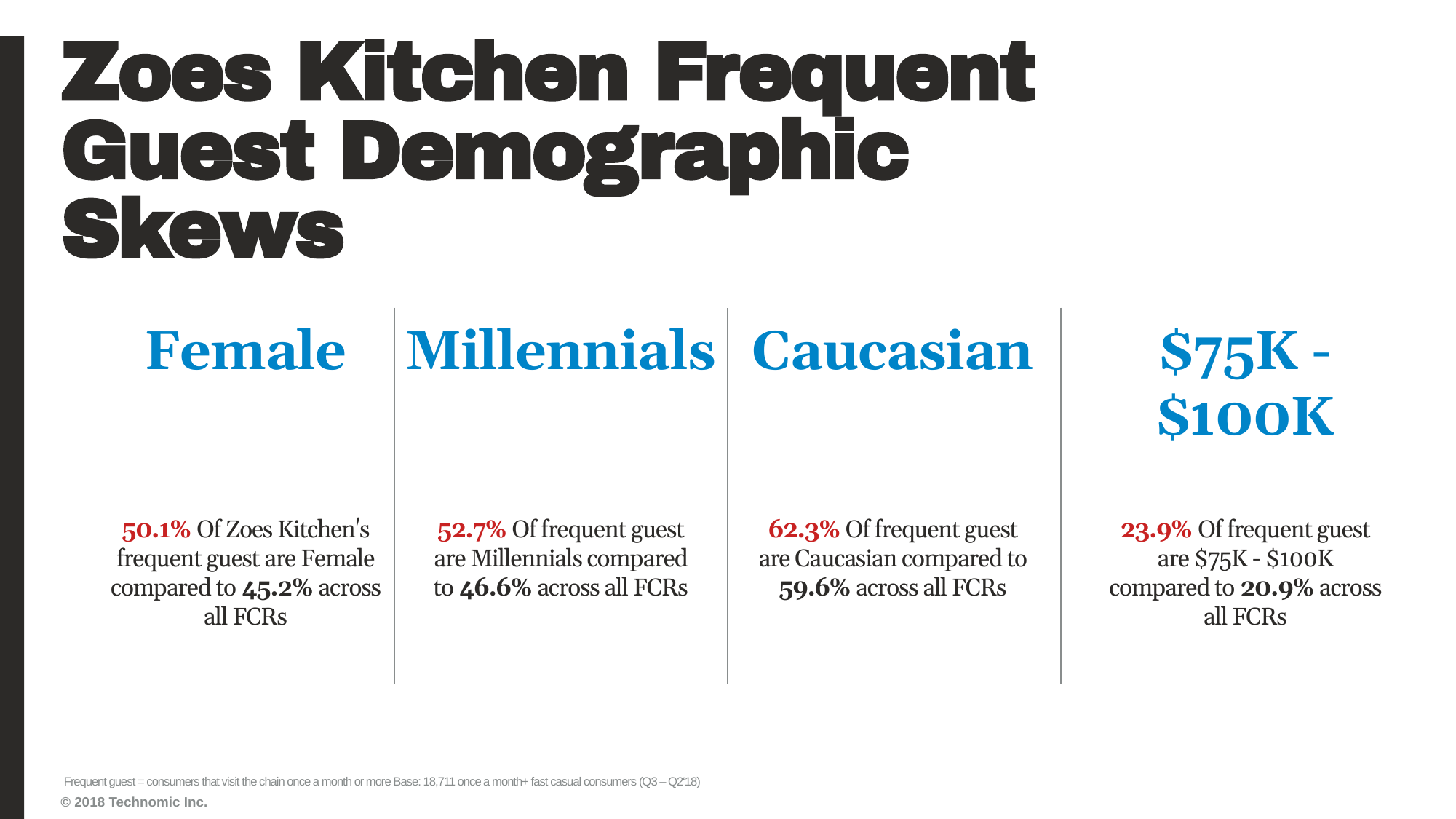

# Zoes Kitchen Frequent Guest Demographic Skews
Female
Millennials
Caucasian
$75K - $100K
50.1% Of Zoes Kitchen's frequent guest are Female compared to 45.2% across all FCRs
52.7% Of frequent guest are Millennials compared to 46.6% across all FCRs
62.3% Of frequent guest are Caucasian compared to 59.6% across all FCRs
23.9% Of frequent guest are $75K - $100K compared to 20.9% across all FCRs
Frequent guest = consumers that visit the chain once a month or more Base: 18,711 once a month+ fast casual consumers (Q3 – Q2‘18)